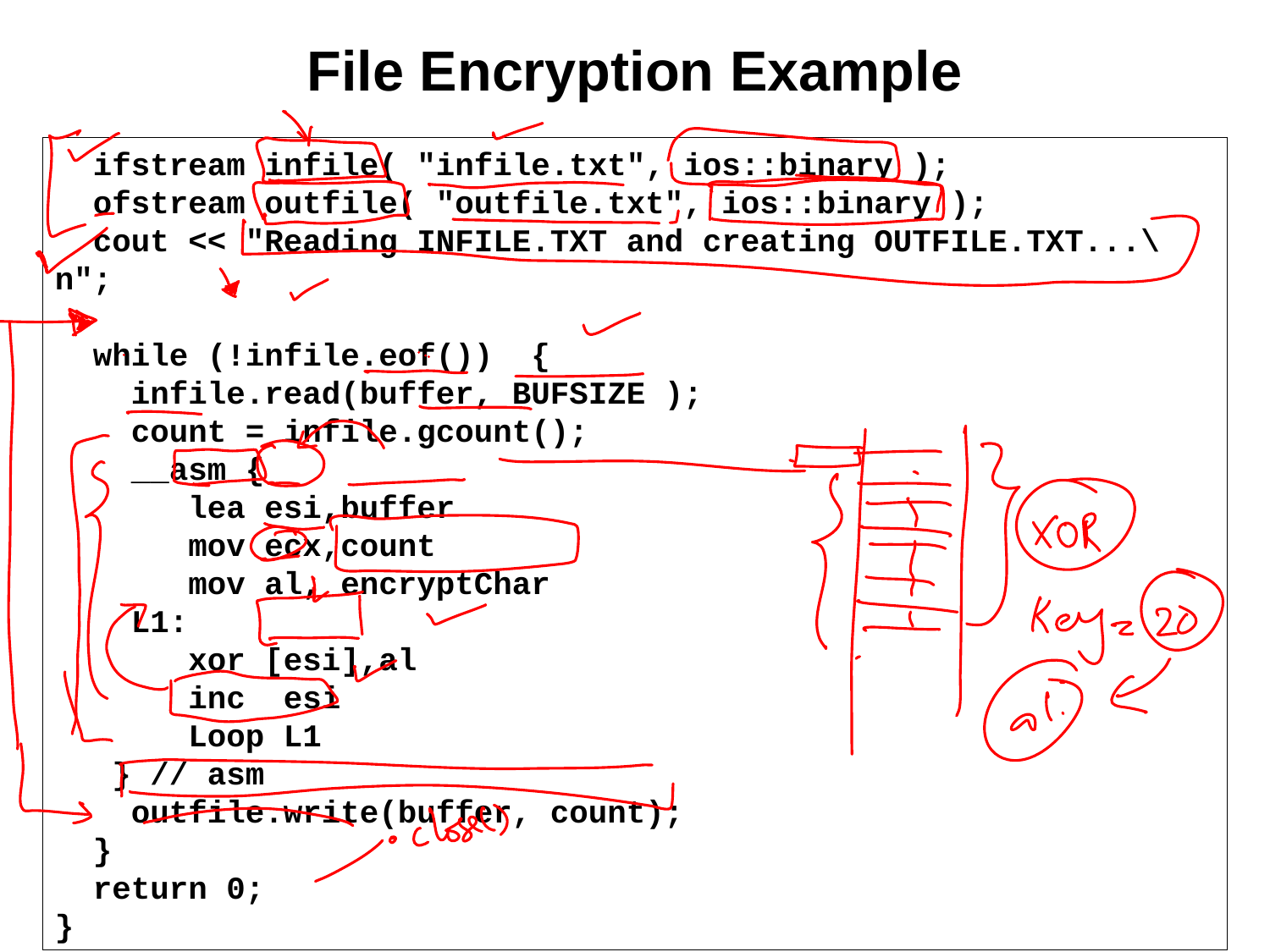

# File Encryption Example
  ifstream infile( "infile.txt", ios::binary );
  ofstream outfile( "outfile.txt", ios::binary );
  cout << "Reading INFILE.TXT and creating OUTFILE.TXT...\n";

  while (!infile.eof())  {
    infile.read(buffer, BUFSIZE );
    count = infile.gcount();
    __asm {
       lea esi,buffer
       mov ecx,count
       mov al, encryptChar
    L1:
       xor [esi],al
       inc  esi
       Loop L1
   } // asm
    outfile.write(buffer, count);
  }
  return 0;
}